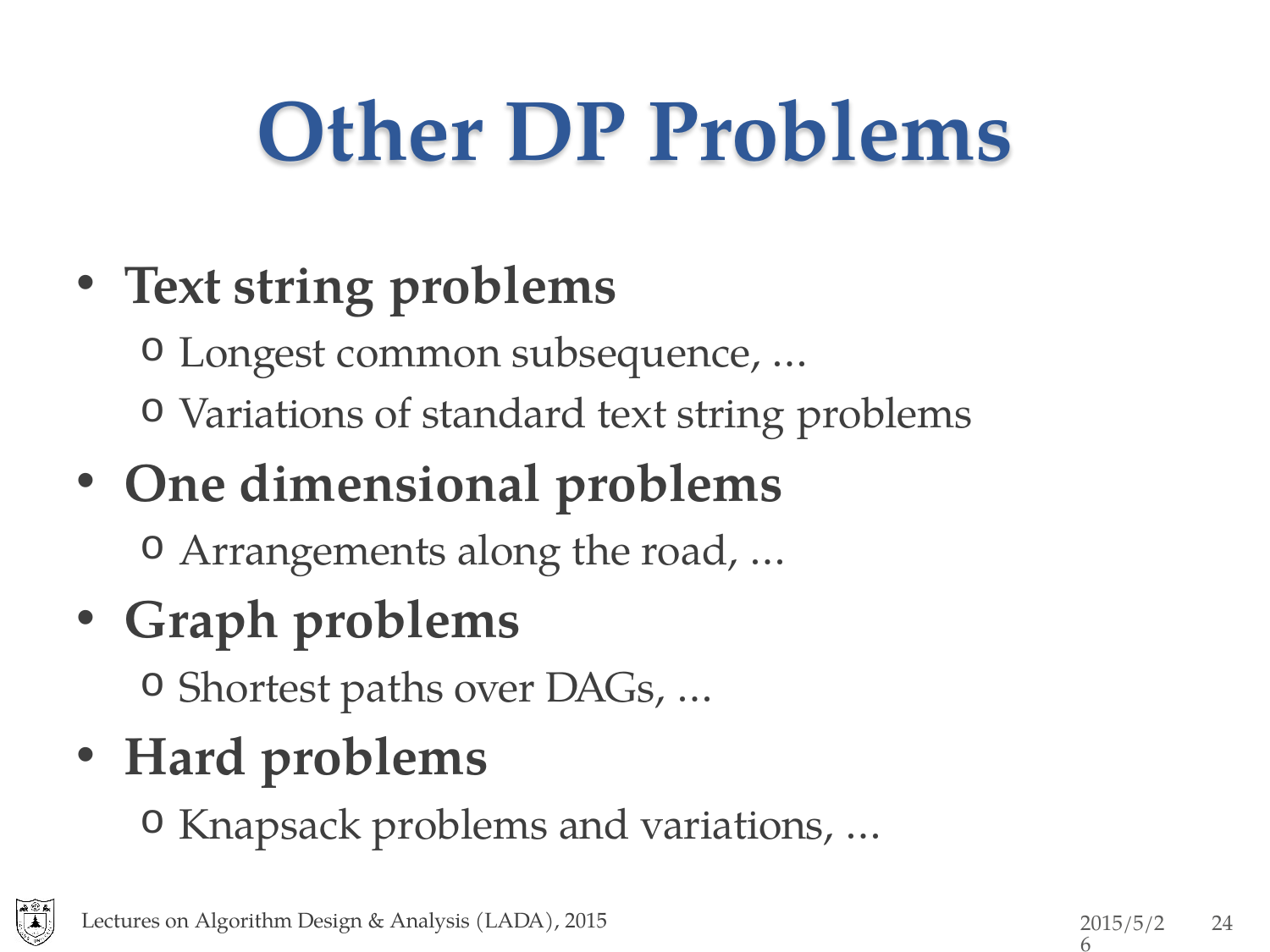

# Other DP Problems
Text string problems
Longest common subsequence, …
Variations of standard text string problems
One dimensional problems
Arrangements along the road, …
Graph problems
Shortest paths over DAGs, …
Hard problems
Knapsack problems and variations, …
Lectures on Algorithm Design & Analysis (LADA), 2015
24
2015/5/26